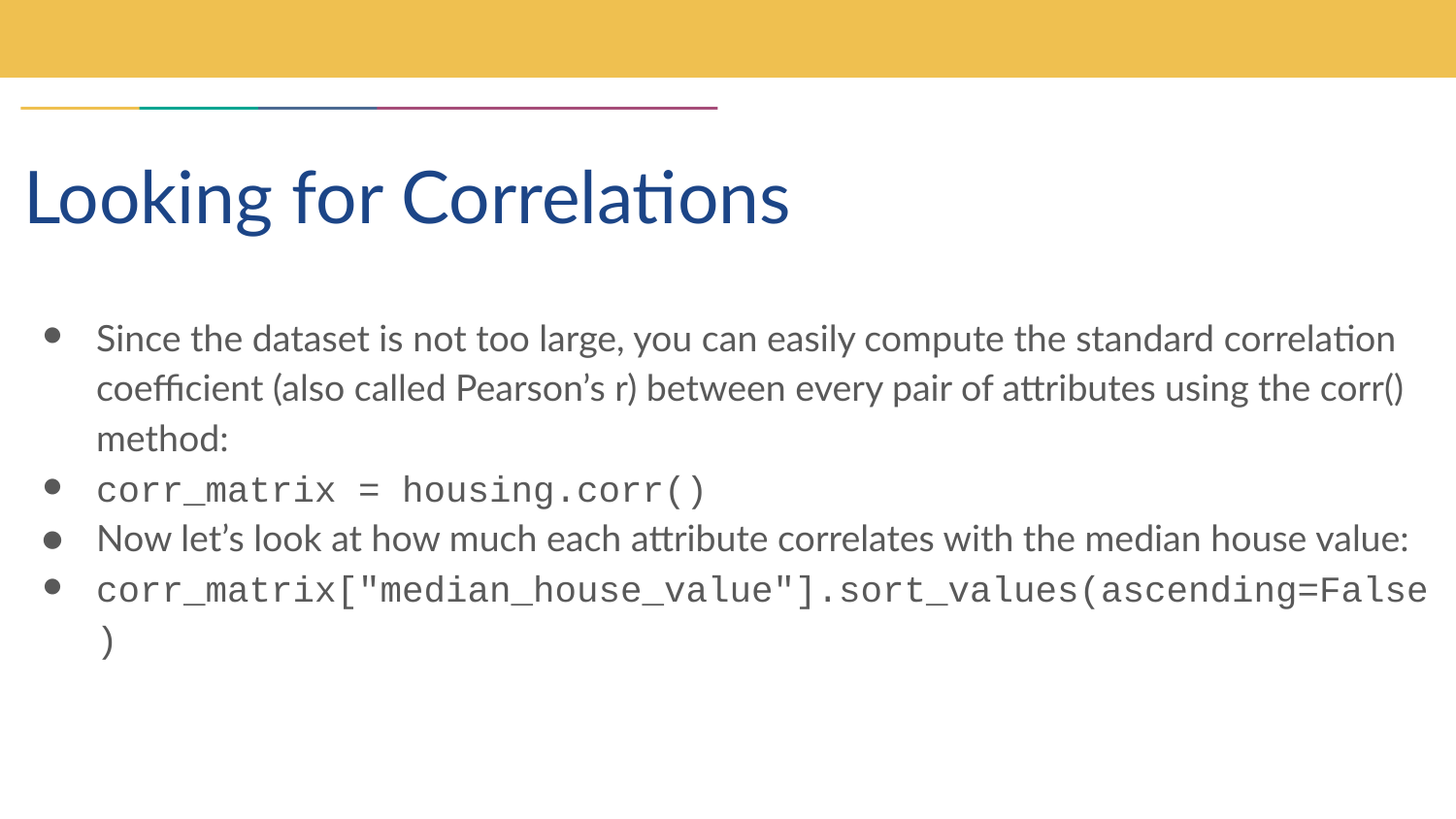

# Looking for Correlations
Since the dataset is not too large, you can easily compute the standard correlation coefficient (also called Pearson’s r) between every pair of attributes using the corr() method:
corr_matrix = housing.corr()
Now let’s look at how much each attribute correlates with the median house value:
corr_matrix["median_house_value"].sort_values(ascending=False)